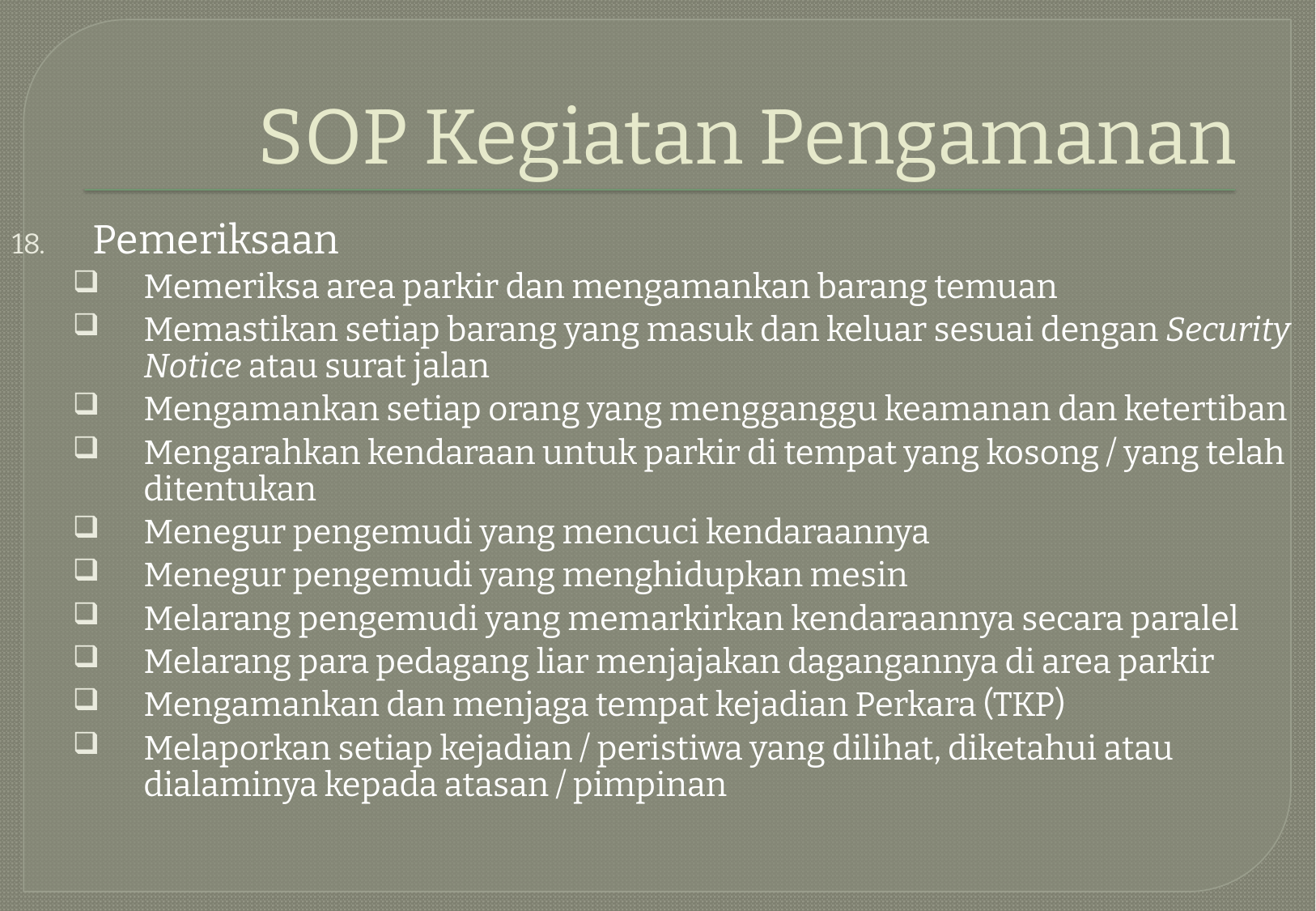

# SOP Kegiatan Pengamanan
Pemeriksaan
Memeriksa area parkir dan mengamankan barang temuan
Memastikan setiap barang yang masuk dan keluar sesuai dengan Security Notice atau surat jalan
Mengamankan setiap orang yang mengganggu keamanan dan ketertiban
Mengarahkan kendaraan untuk parkir di tempat yang kosong / yang telah ditentukan
Menegur pengemudi yang mencuci kendaraannya
Menegur pengemudi yang menghidupkan mesin
Melarang pengemudi yang memarkirkan kendaraannya secara paralel
Melarang para pedagang liar menjajakan dagangannya di area parkir
Mengamankan dan menjaga tempat kejadian Perkara (TKP)
Melaporkan setiap kejadian / peristiwa yang dilihat, diketahui atau dialaminya kepada atasan / pimpinan